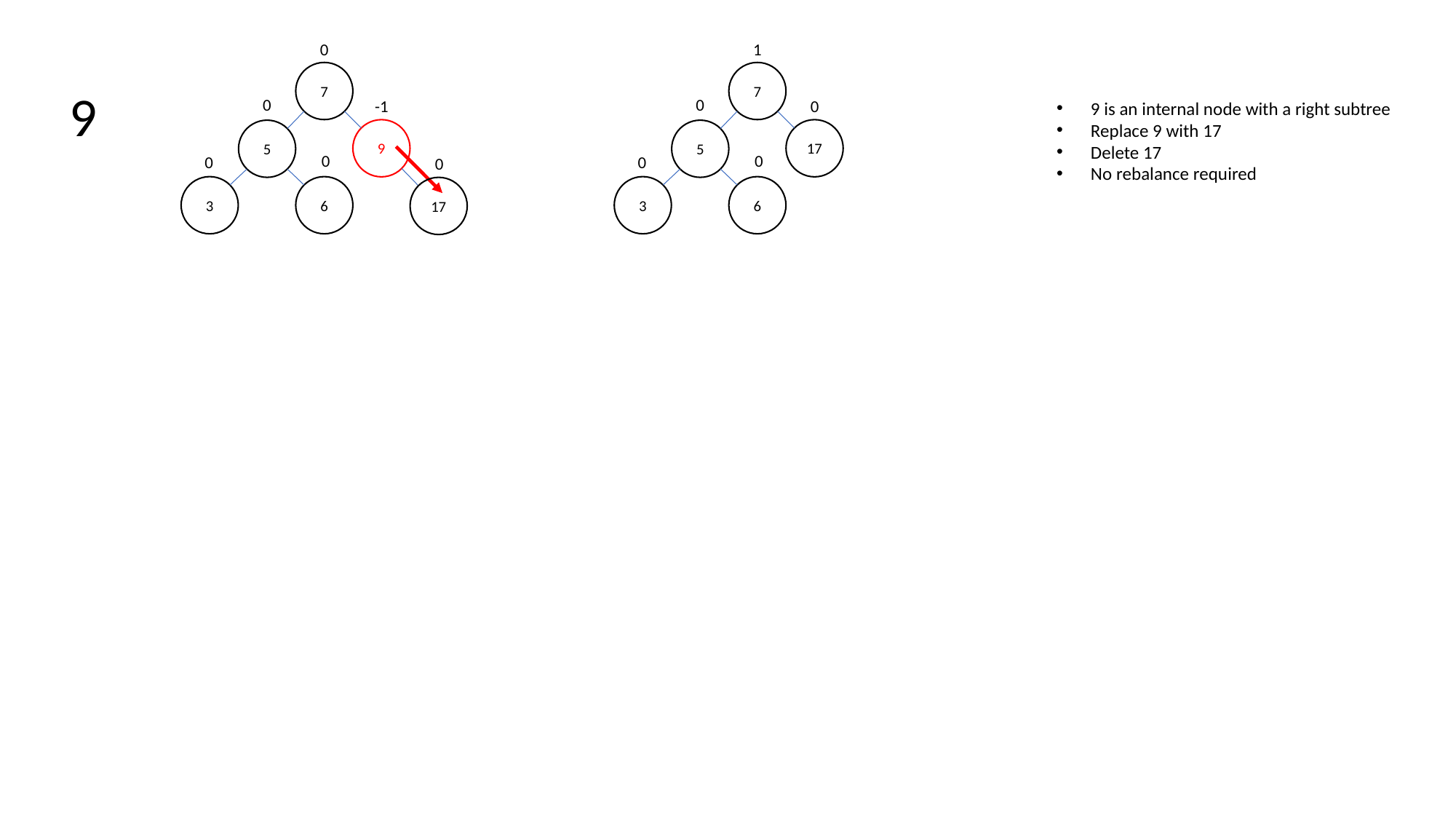

0
7
9
5
3
6
17
0
-1
0
0
0
1
7
17
5
3
6
0
0
0
0
9
9 is an internal node with a right subtree
Replace 9 with 17
Delete 17
No rebalance required